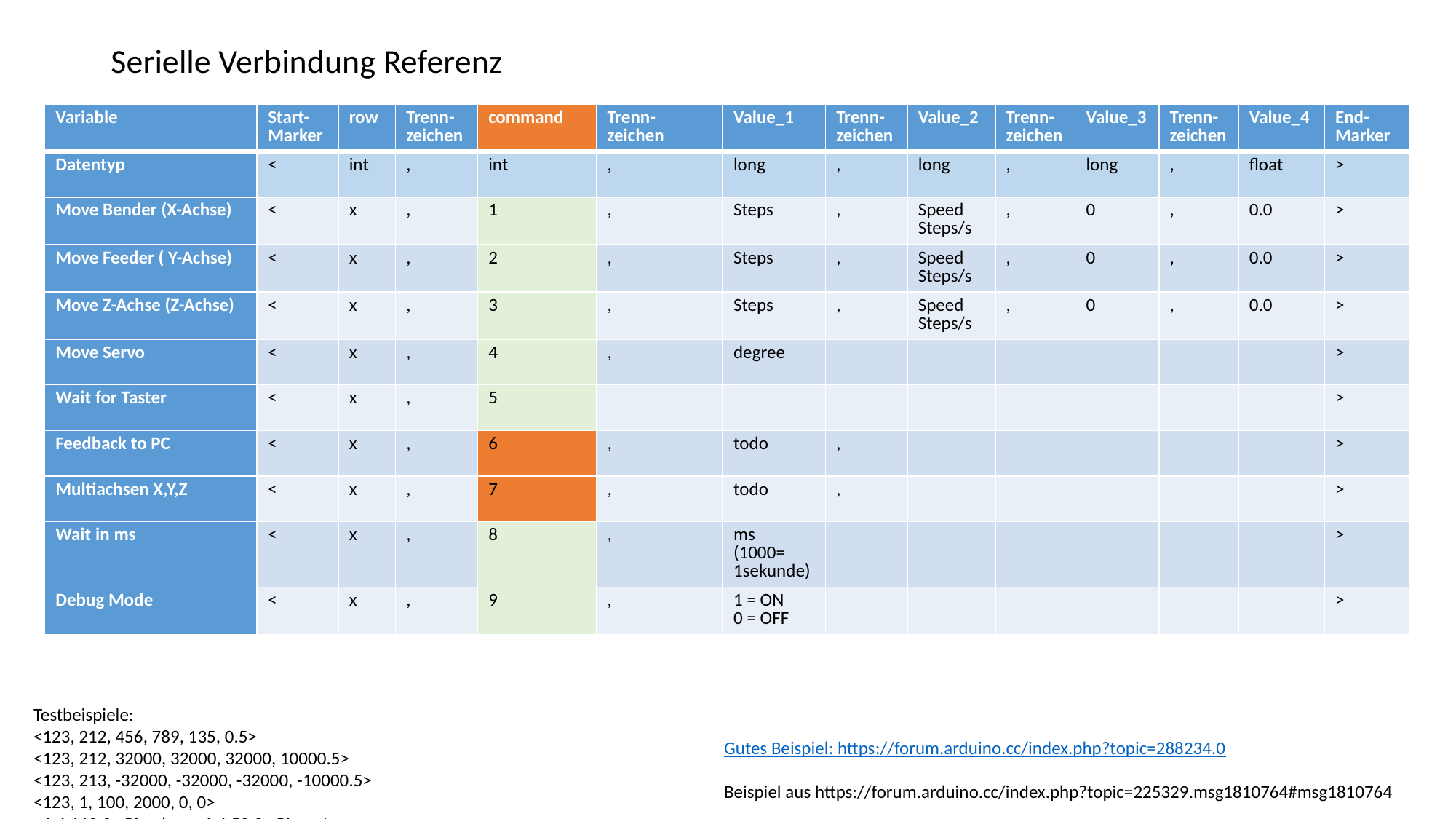

# Serielle Verbindung Referenz
| Variable | Start-Marker | row | Trenn- zeichen | command | Trenn- zeichen | Value\_1 | Trenn- zeichen | Value\_2 | Trenn- zeichen | Value\_3 | Trenn- zeichen | Value\_4 | End-Marker |
| --- | --- | --- | --- | --- | --- | --- | --- | --- | --- | --- | --- | --- | --- |
| Datentyp | < | int | , | int | , | long | , | long | , | long | , | float | > |
| Move Bender (X-Achse) | < | x | , | 1 | , | Steps | , | Speed Steps/s | , | 0 | , | 0.0 | > |
| Move Feeder ( Y-Achse) | < | x | , | 2 | , | Steps | , | Speed Steps/s | , | 0 | , | 0.0 | > |
| Move Z-Achse (Z-Achse) | < | x | , | 3 | , | Steps | , | Speed Steps/s | , | 0 | , | 0.0 | > |
| Move Servo | < | x | , | 4 | , | degree |  |  |  |  |  |  | > |
| Wait for Taster | < | x | , | 5 |  |  |  |  |  |  |  |  | > |
| Feedback to PC | < | x | , | 6 | , | todo | , |  |  |  |  |  | > |
| Multiachsen X,Y,Z | < | x | , | 7 | , | todo | , |  |  |  |  |  | > |
| Wait in ms | < | x | , | 8 | , | ms (1000= 1sekunde) |  |  |  |  |  |  | > |
| Debug Mode | < | x | , | 9 | , | 1 = ON 0 = OFF |  |  |  |  |  |  | > |

Testbeispiele:
<123, 212, 456, 789, 135, 0.5>
<123, 212, 32000, 32000, 32000, 10000.5>
<123, 213, -32000, -32000, -32000, -10000.5>
<123, 1, 100, 2000, 0, 0>
<1,4,160,0> Pin oben <1,4,50,0> Pin unten
Gutes Beispiel: https://forum.arduino.cc/index.php?topic=288234.0

Beispiel aus https://forum.arduino.cc/index.php?topic=225329.msg1810764#msg1810764